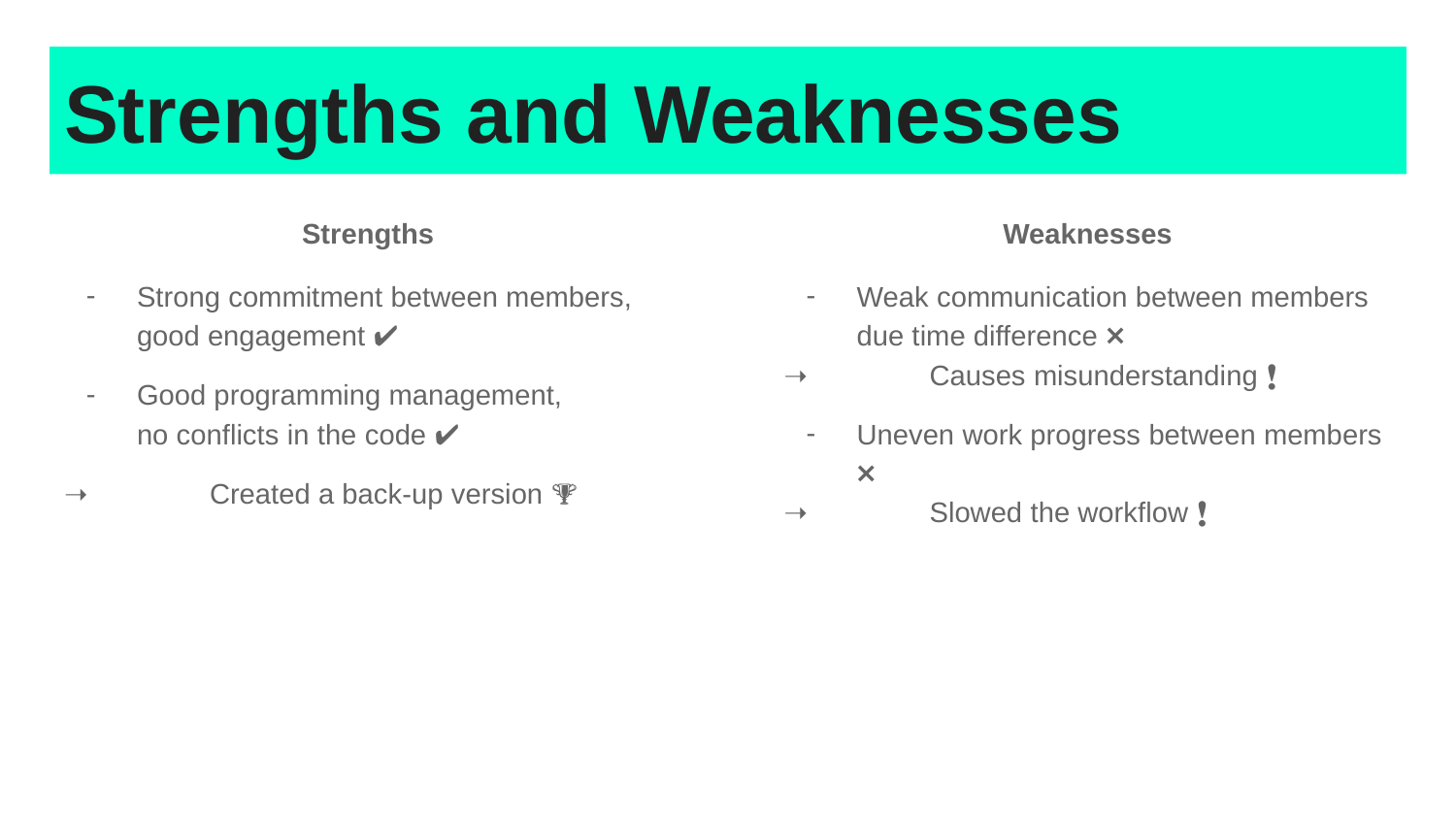

# Strengths and Weaknesses
Strengths
Strong commitment between members, good engagement ✔️
Good programming management,
no conflicts in the code ✔️
➝	Created a back-up version 🏆
Weaknesses
Weak communication between members due time difference ❌
➝	Causes misunderstanding ❗
Uneven work progress between members ❌
➝	Slowed the workflow ❗